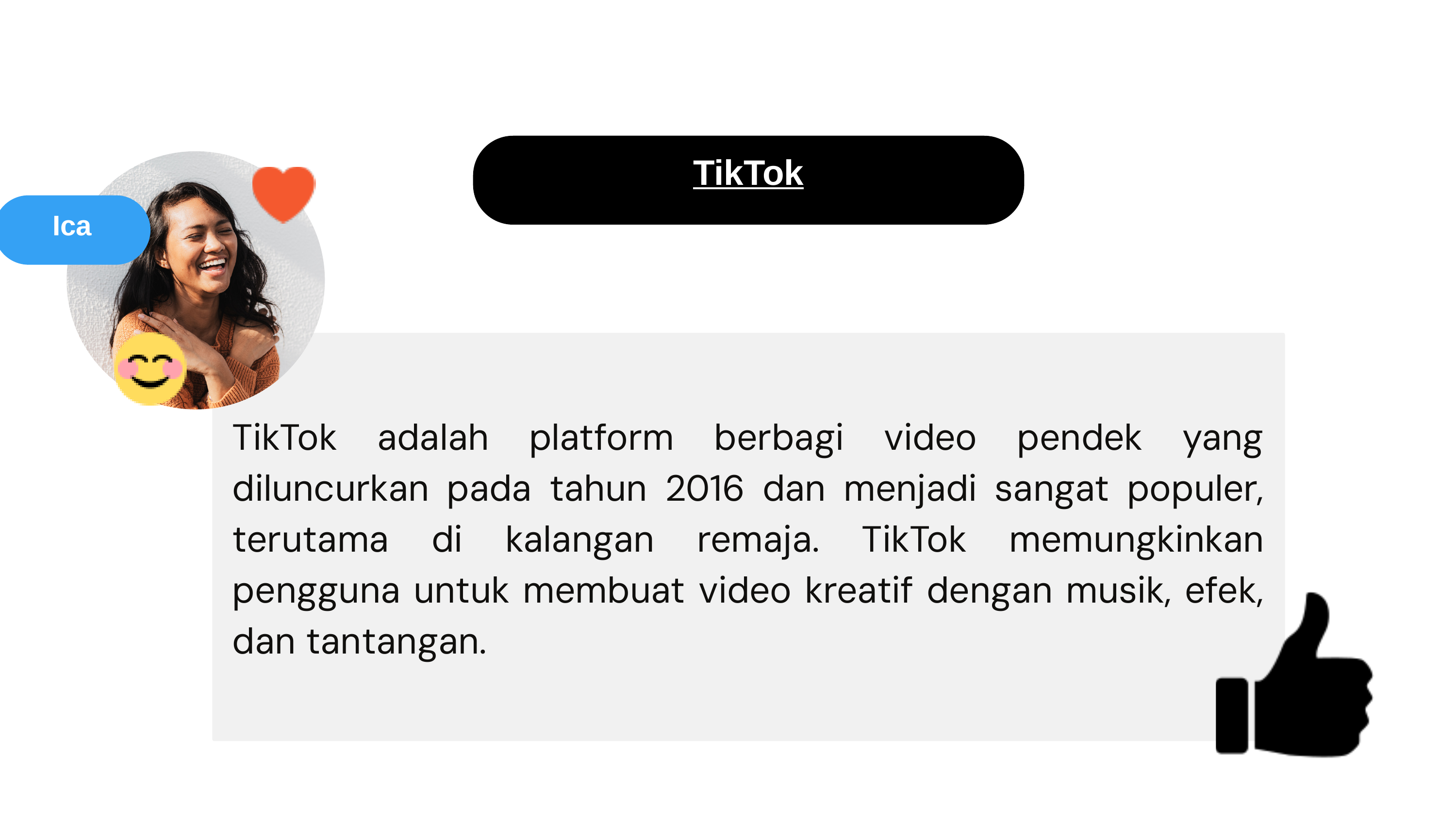

TikTok

Ica

TikTok adalah platform berbagi video pendek yang diluncurkan pada tahun 2016 dan menjadi sangat populer, terutama di kalangan remaja. TikTok memungkinkan pengguna untuk membuat video kreatif dengan musik, efek, dan tantangan.